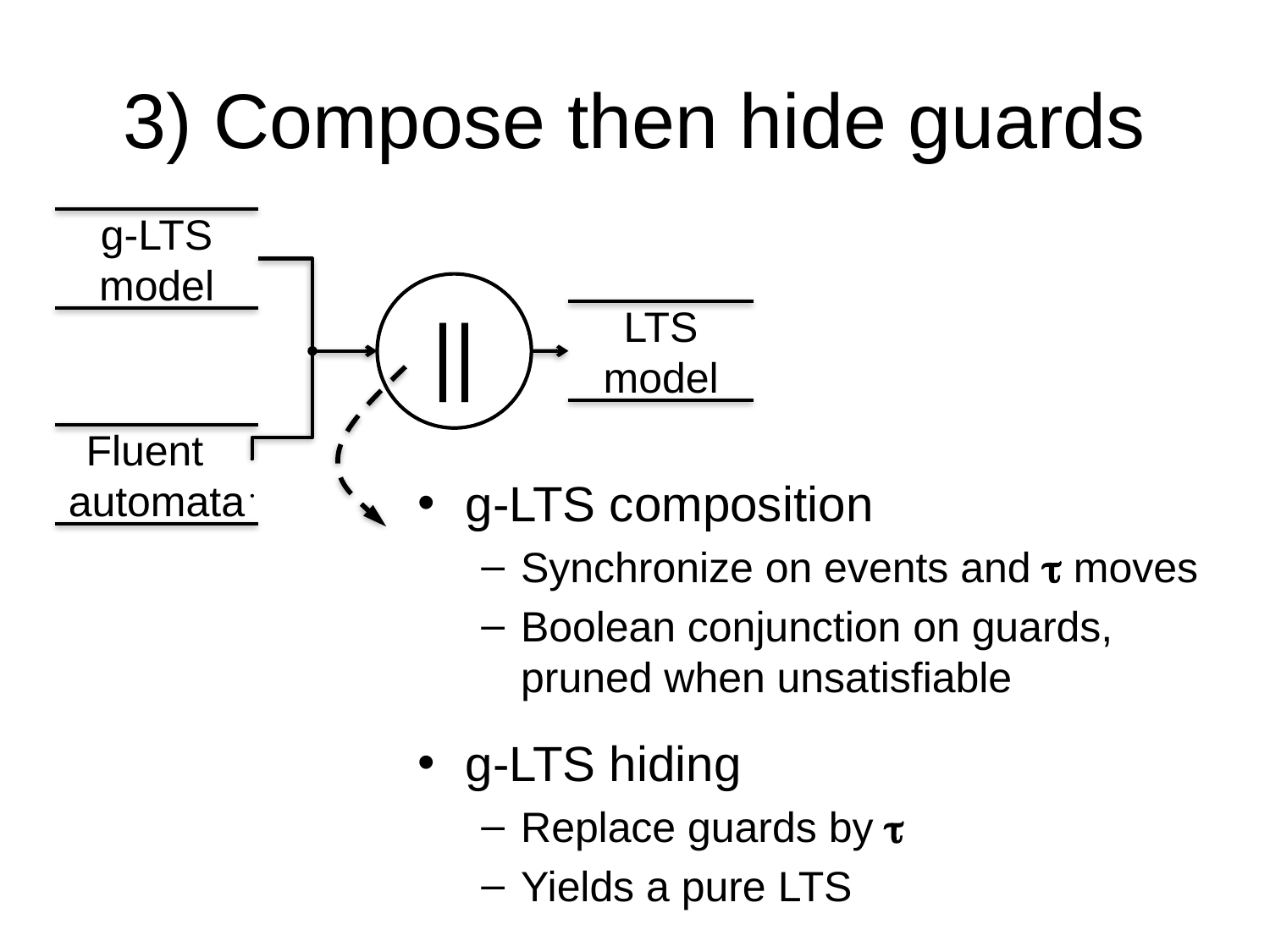

# 3) Compose then hide guards
g-LTS
model
||
LTS
model

Fluent
automata

g-LTS composition
Synchronize on events and τ moves
Boolean conjunction on guards, pruned when unsatisfiable
g-LTS hiding
Replace guards by τ
Yields a pure LTS